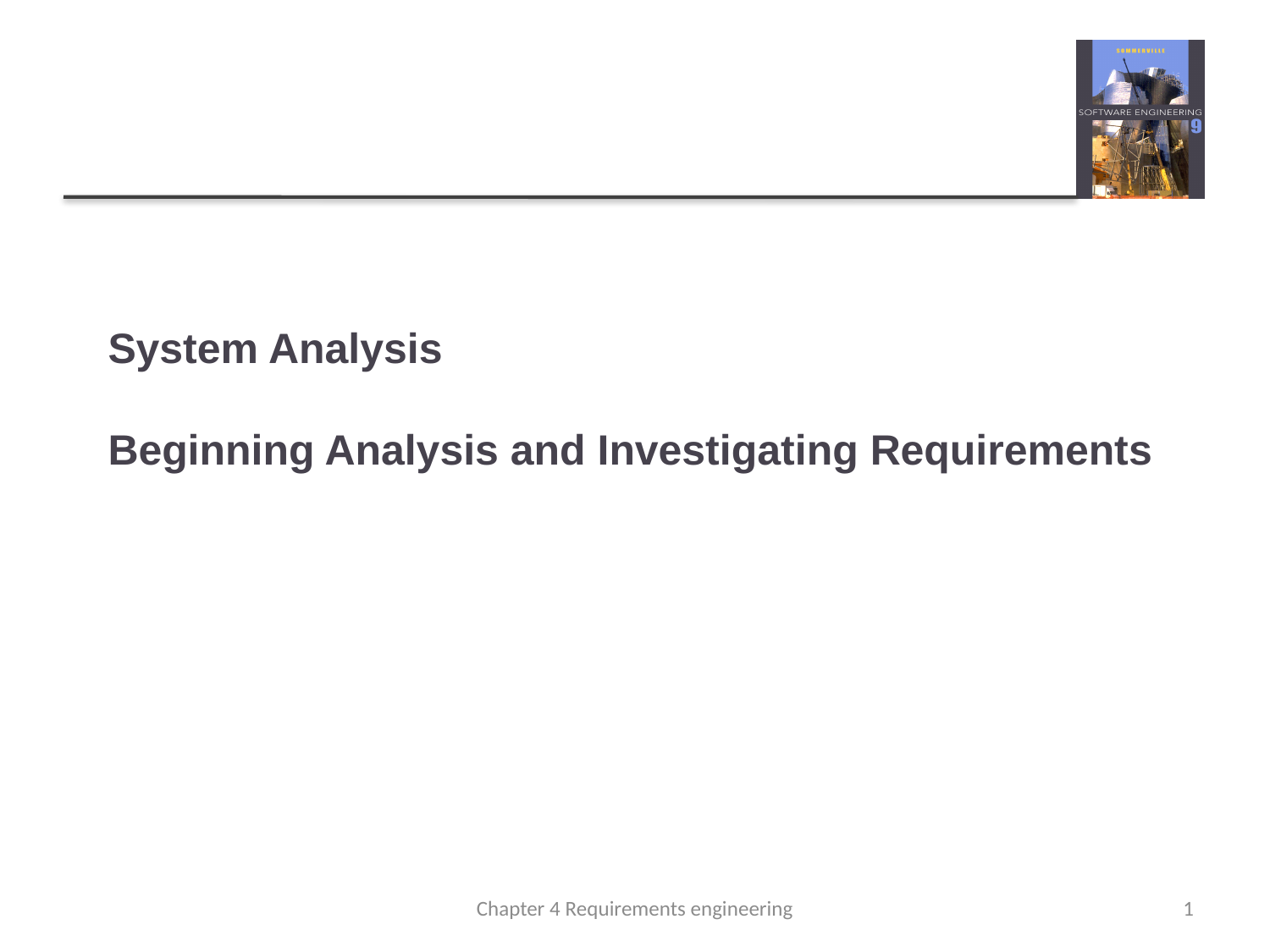

# System Analysis Beginning Analysis and Investigating Requirements

Chapter 4 Requirements engineering
1